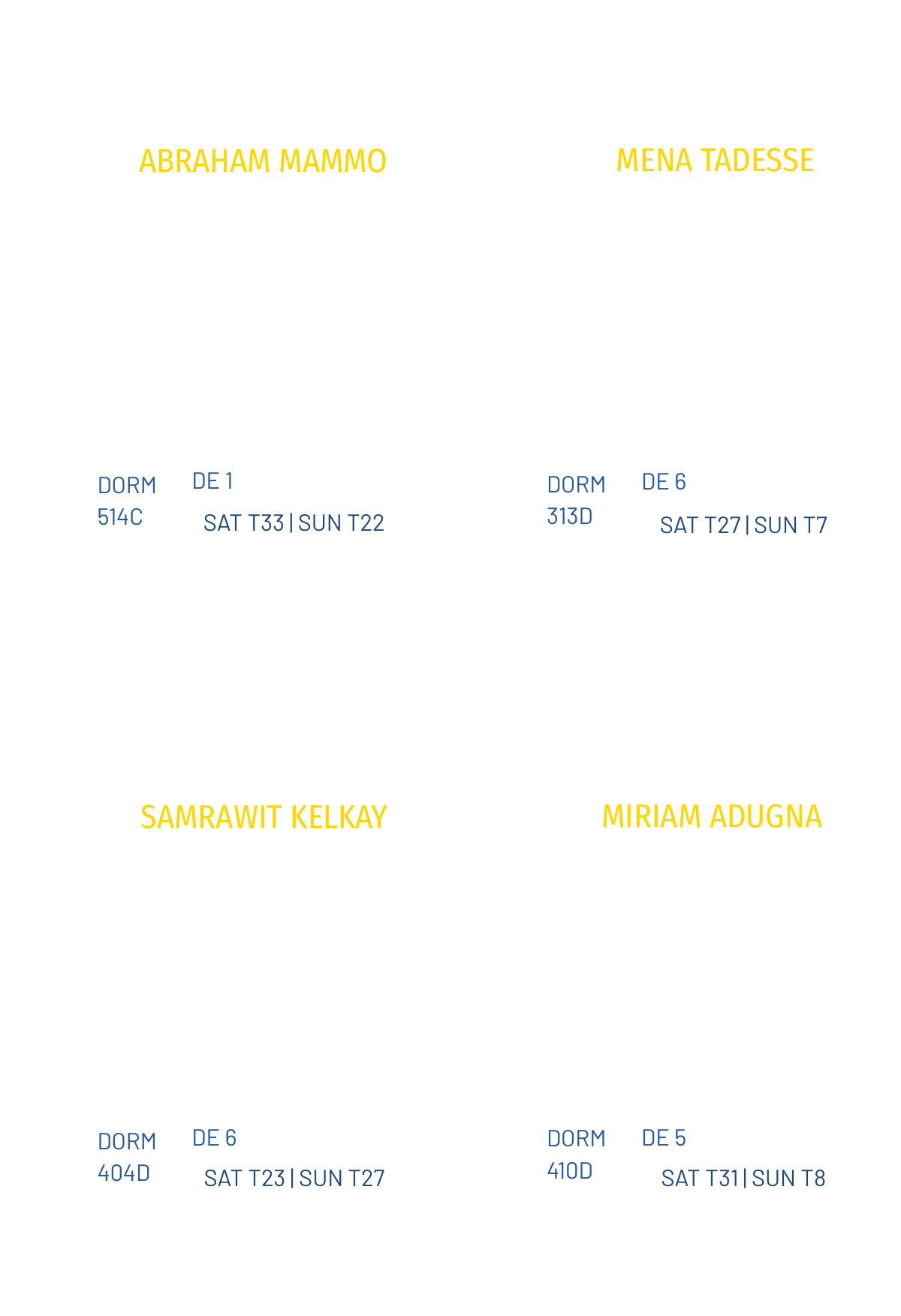

MENA TADESSE
ABRAHAM MAMMO
VIRTUAL CAMPUS MINISTRY (VCM)
LOS ANGELES CAMPUS MINISTRY
PARTICIPANT
PARTICIPANT
DE 1
DE 6
DORM
DORM
313D
514C
SAT T33 | SUN T22
SAT T27 | SUN T7
MIRIAM ADUGNA
SAMRAWIT KELKAY
Graduate
Graduate
PARTICIPANT
PARTICIPANT
DE 6
DE 5
DORM
DORM
410D
404D
SAT T23 | SUN T27
SAT T31 | SUN T8